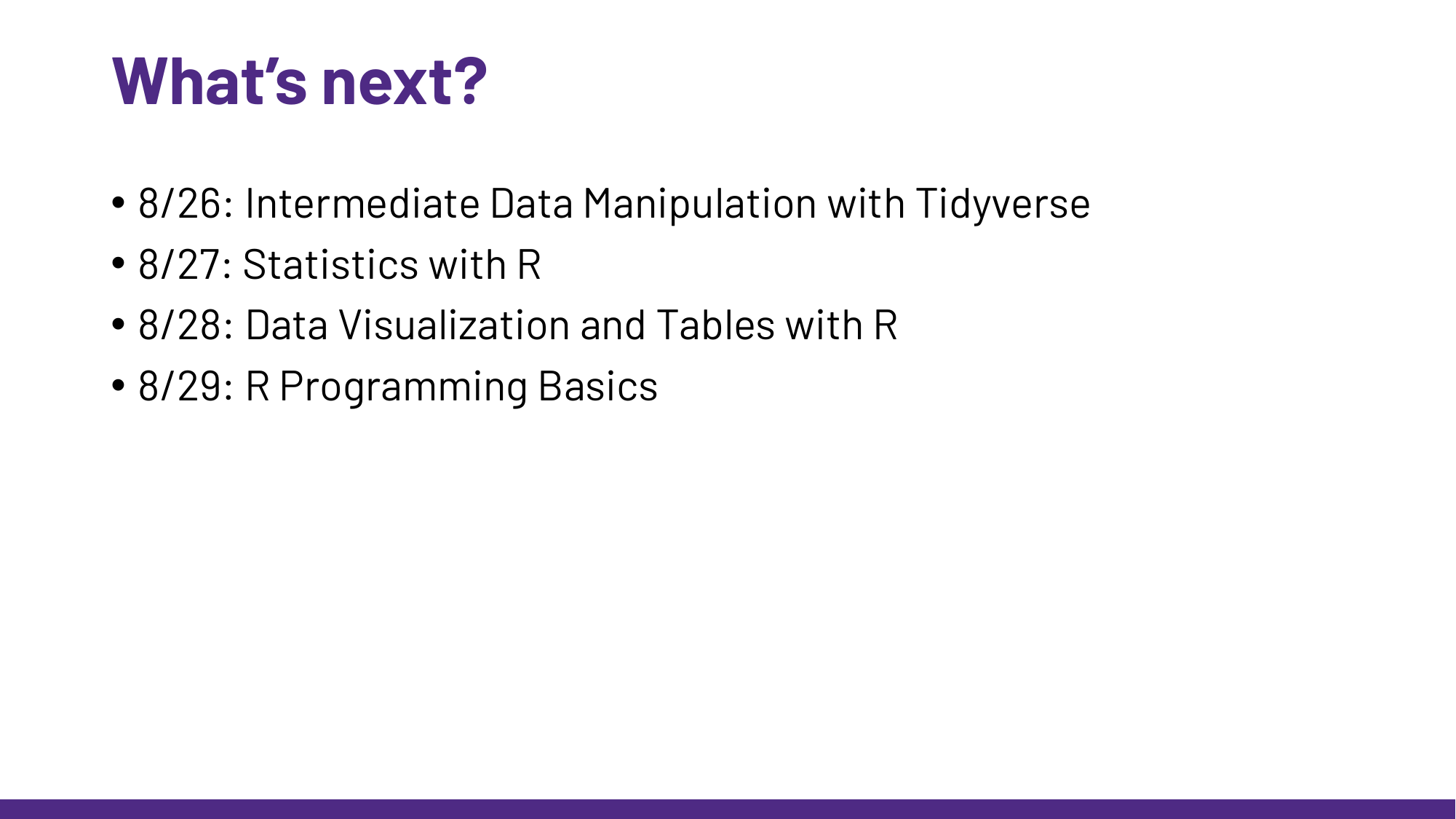

# What’s next?
8/26: Intermediate Data Manipulation with Tidyverse
8/27: Statistics with R
8/28: Data Visualization and Tables with R
8/29: R Programming Basics